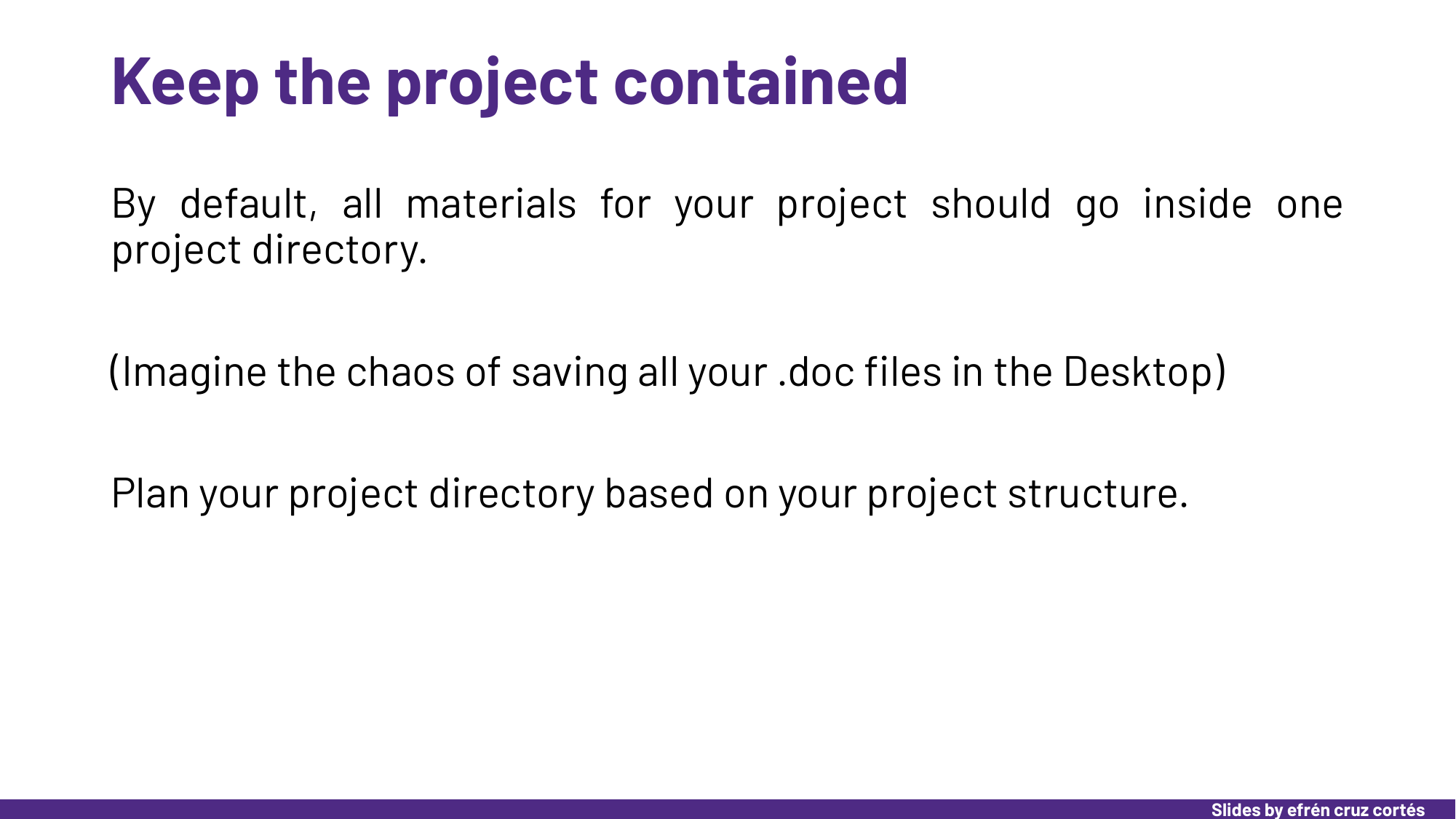

# Keep the project contained
By default, all materials for your project should go inside one project directory.

(Imagine the chaos of saving all your .doc files in the Desktop)

Plan your project directory based on your project structure.